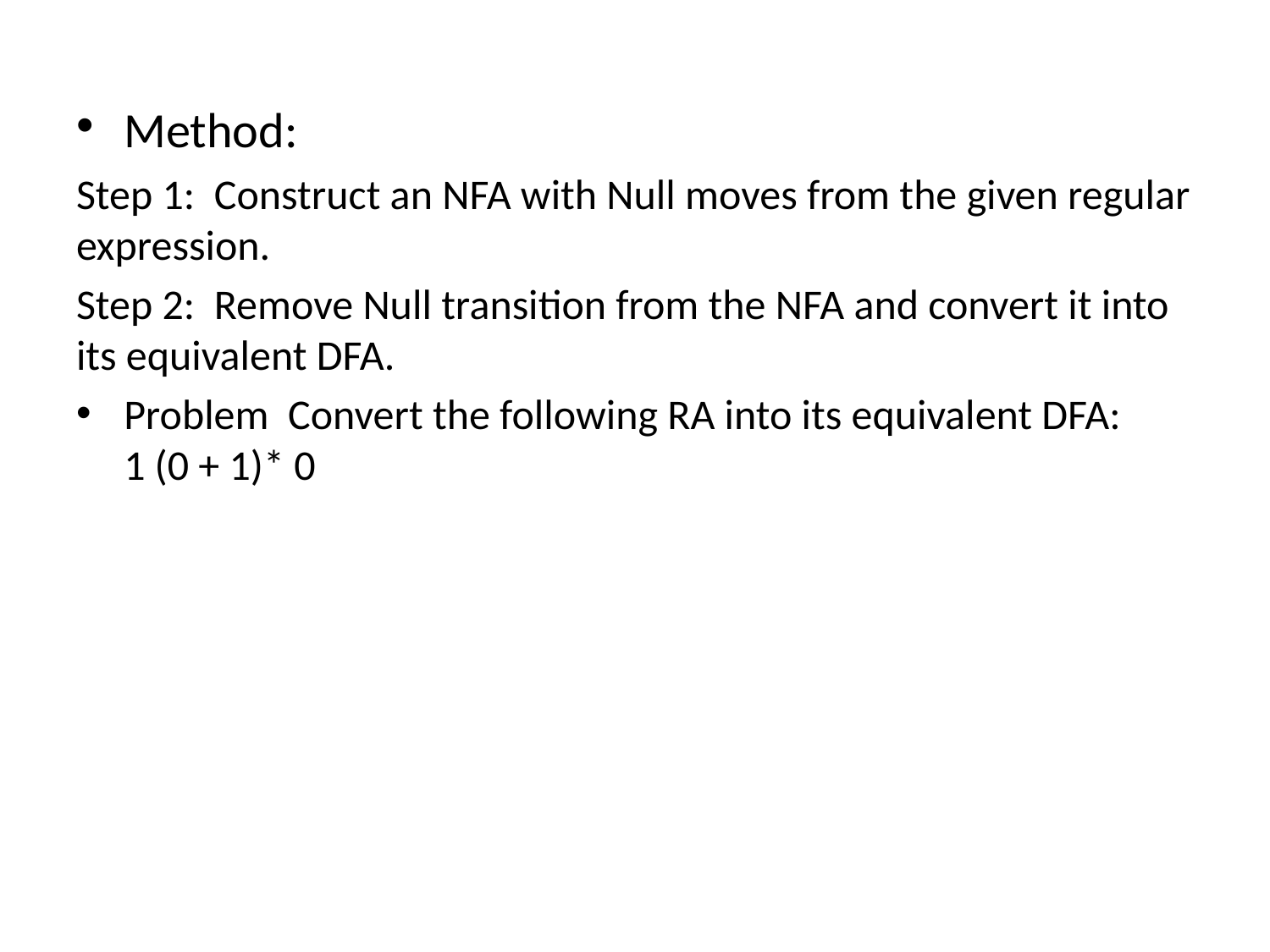

Method:
Step 1:  Construct an NFA with Null moves from the given regular expression.
Step 2:  Remove Null transition from the NFA and convert it into its equivalent DFA.
Problem  Convert the following RA into its equivalent DFA:       1 (0 + 1)* 0